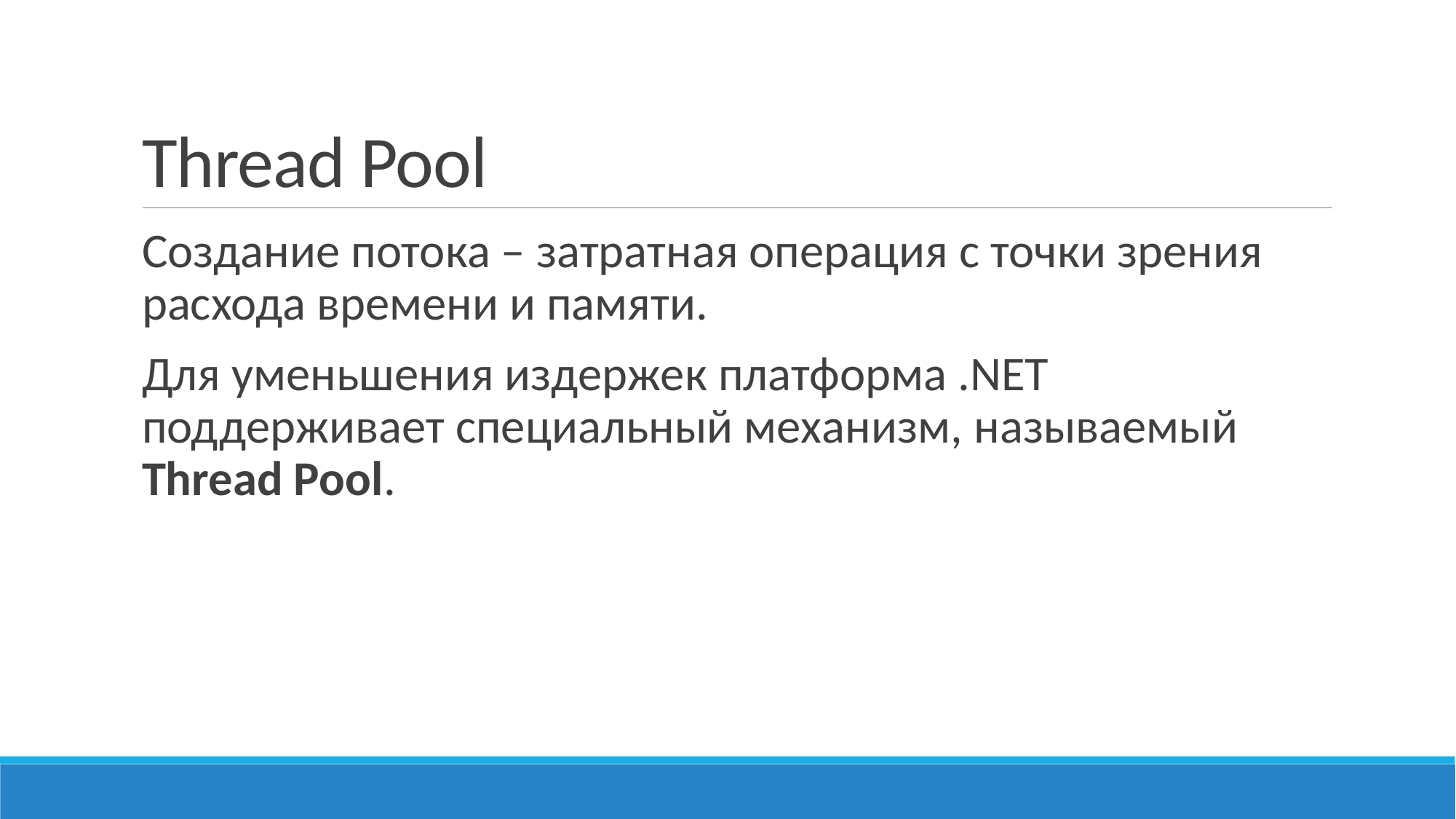

# Thread Pool
Создание потока – затратная операция с точки зрения расхода времени и памяти.
Для уменьшения издержек платформа .NET поддерживает специальный механизм, называемый Thread Pool.